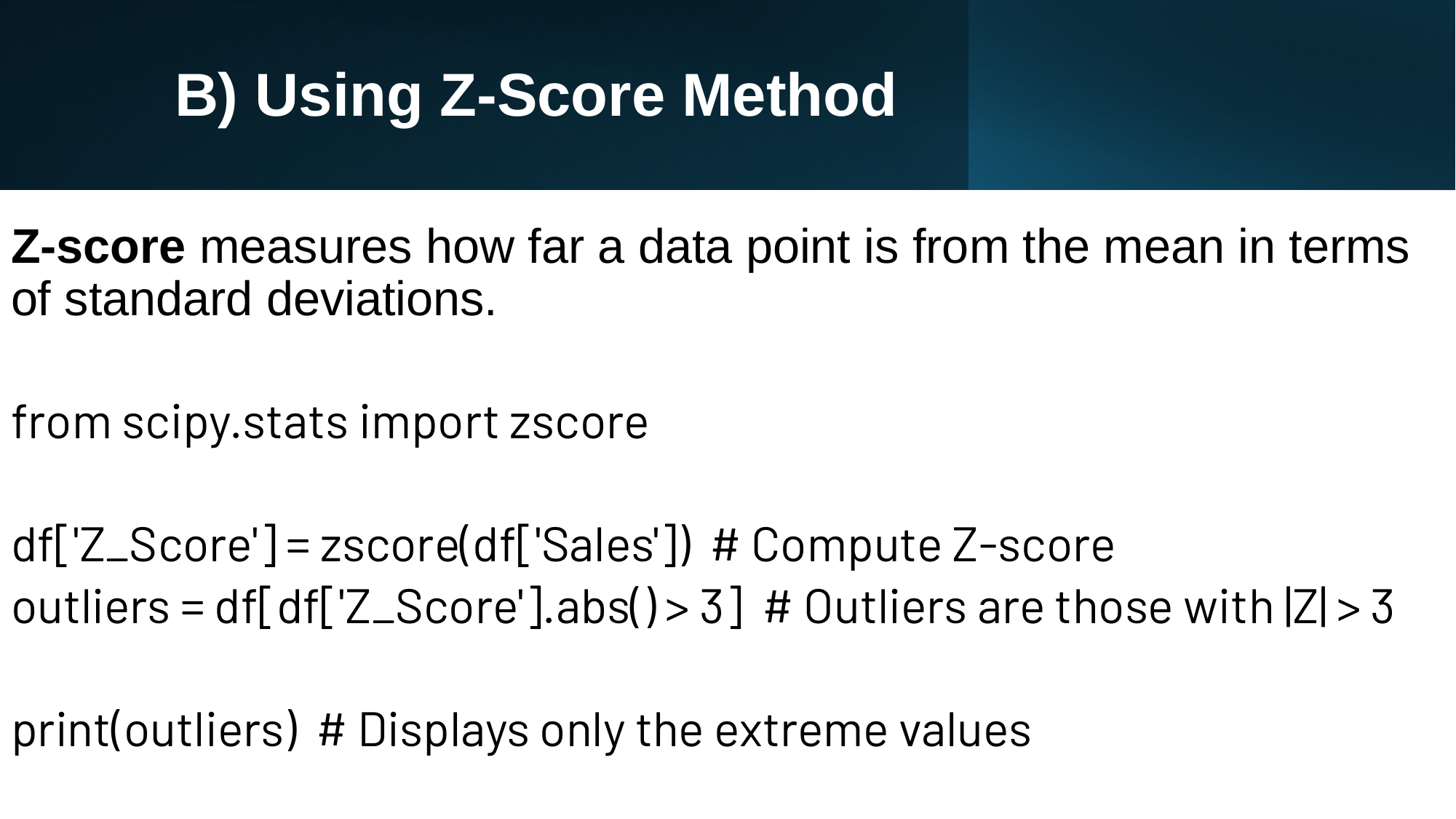

# B) Using Z-Score Method
Z-score measures how far a data point is from the mean in terms of standard deviations.

from scipy.stats import zscore

df['Z_Score'] = zscore(df['Sales'])  # Compute Z-score
outliers = df[df['Z_Score'].abs() > 3]  # Outliers are those with |Z| > 3

print(outliers)  # Displays only the extreme values